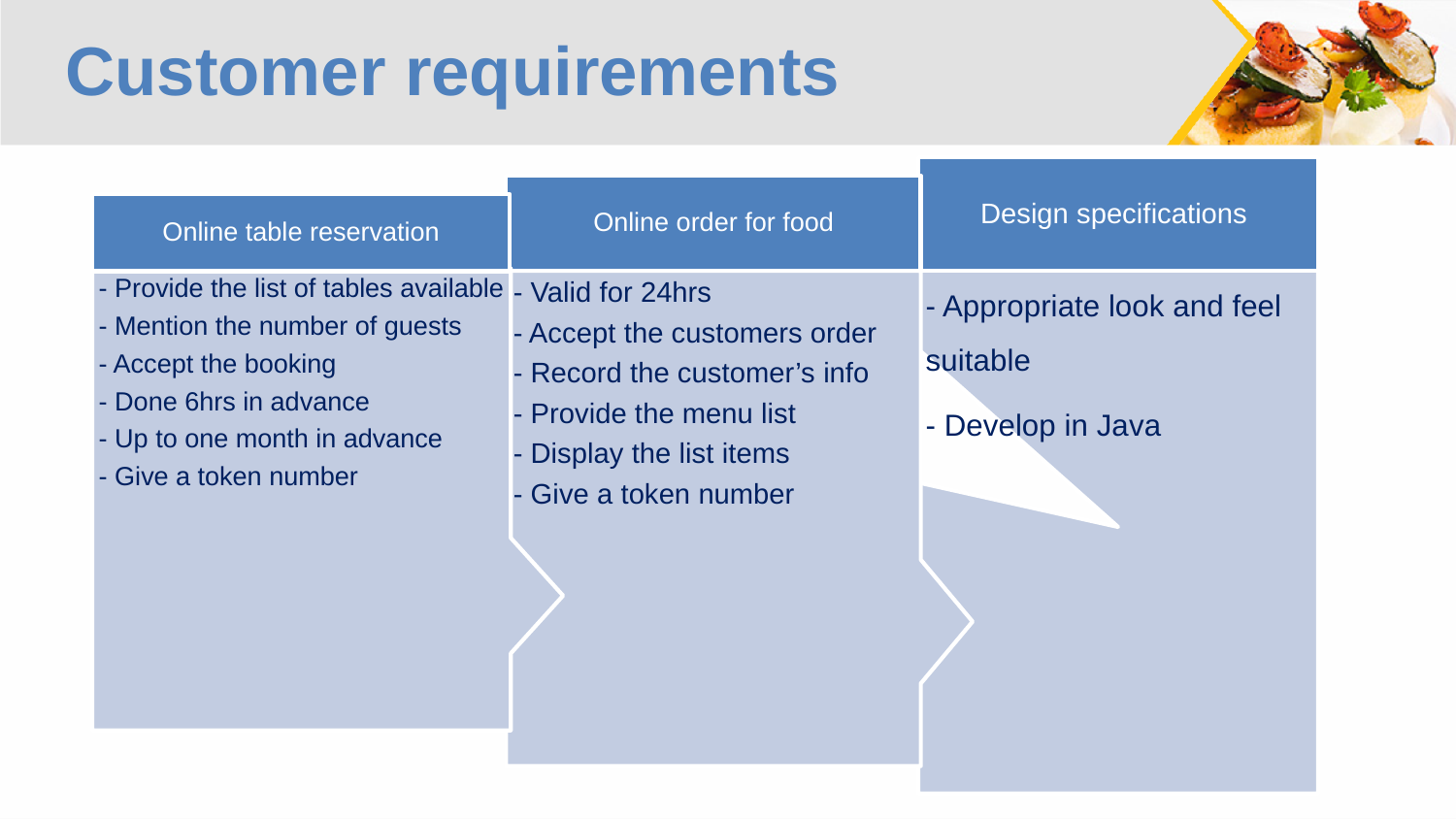

Customer requirements
- Appropriate look and feel suitable
- Develop in Java
Design specifications
- Valid for 24hrs
- Accept the customers order
- Record the customer’s info
- Provide the menu list
- Display the list items
- Give a token number
Online order for food
- Provide the list of tables available
- Mention the number of guests
- Accept the booking
- Done 6hrs in advance
- Up to one month in advance
- Give a token number
Online table reservation